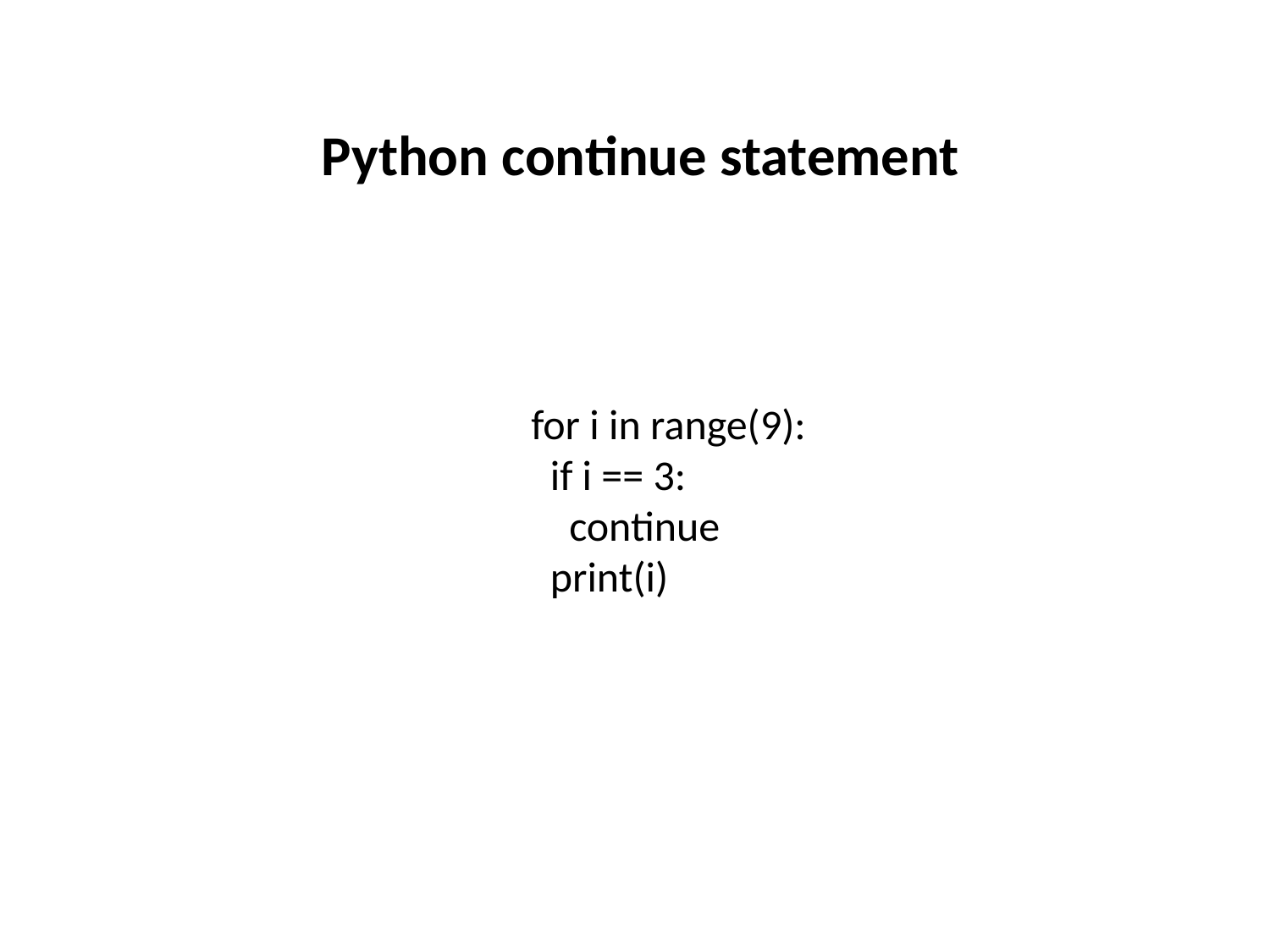

Python continue statement
for i in range(9):
  if i == 3:
    continue
  print(i)